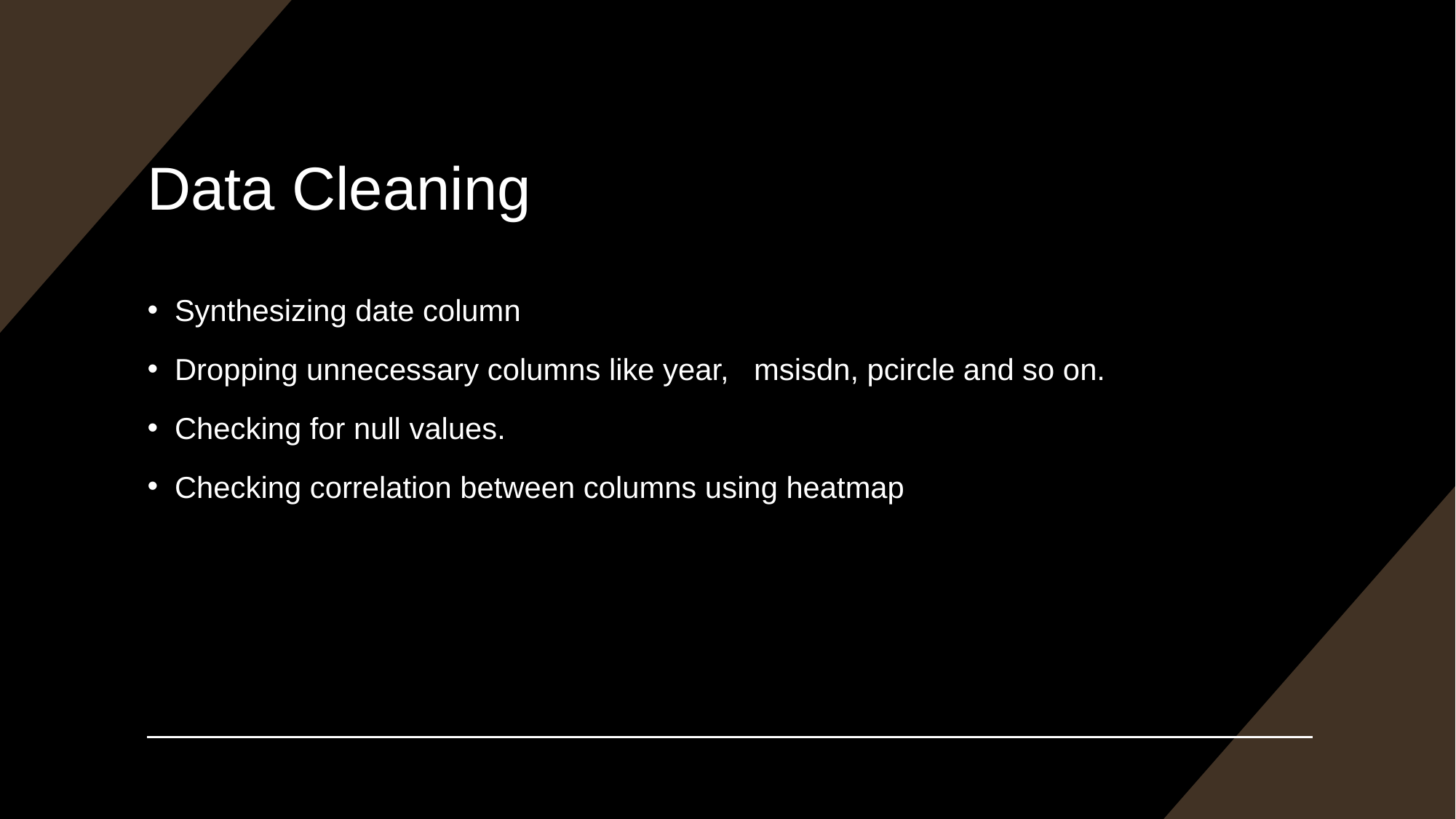

# Data Cleaning
Synthesizing date column
Dropping unnecessary columns like year,   msisdn, pcircle and so on.
Checking for null values.
Checking correlation between columns using heatmap